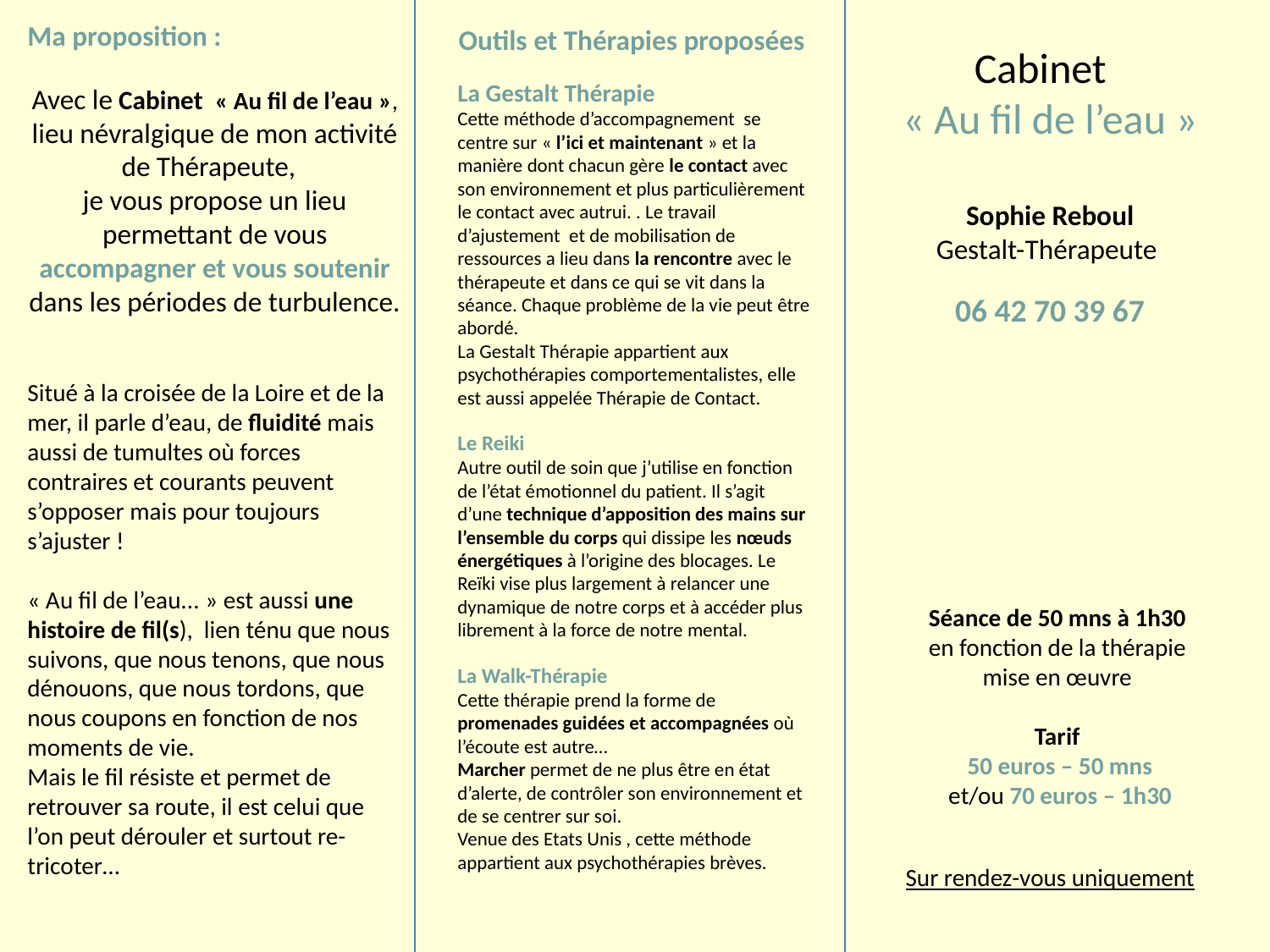

Outils et Thérapies proposées
La Gestalt Thérapie
Cette méthode d’accompagnement  se centre sur « l’ici et maintenant » et la manière dont chacun gère le contact avec son environnement et plus particulièrement le contact avec autrui. . Le travail  d’ajustement  et de mobilisation de ressources a lieu dans la rencontre avec le thérapeute et dans ce qui se vit dans la séance. Chaque problème de la vie peut être abordé.
La Gestalt Thérapie appartient aux psychothérapies comportementalistes, elle est aussi appelée Thérapie de Contact.

Le Reiki
Autre outil de soin que j’utilise en fonction de l’état émotionnel du patient. Il s’agit d’une technique d’apposition des mains sur l’ensemble du corps qui dissipe les nœuds énergétiques à l’origine des blocages. Le Reïki vise plus largement à relancer une dynamique de notre corps et à accéder plus librement à la force de notre mental.
La Walk-Thérapie 
Cette thérapie prend la forme de promenades guidées et accompagnées où l’écoute est autre…
Marcher permet de ne plus être en état d’alerte, de contrôler son environnement et de se centrer sur soi.
Venue des Etats Unis , cette méthode appartient aux psychothérapies brèves.
Ma proposition :
Avec le Cabinet  « Au fil de l’eau », lieu névralgique de mon activité de Thérapeute,
je vous propose un lieu permettant de vous accompagner et vous soutenir dans les périodes de turbulence.

Situé à la croisée de la Loire et de la mer, il parle d’eau, de fluidité mais aussi de tumultes où forces contraires et courants peuvent s’opposer mais pour toujours s’ajuster !
« Au fil de l’eau... » est aussi une histoire de fil(s),  lien ténu que nous suivons, que nous tenons, que nous dénouons, que nous tordons, que nous coupons en fonction de nos moments de vie.
Mais le fil résiste et permet de retrouver sa route, il est celui que l’on peut dérouler et surtout re-tricoter…

Cabinet
« Au fil de l’eau »
Sophie Reboul
Gestalt-Thérapeute
06 42 70 39 67

Séance de 50 mns à 1h30
en fonction de la thérapie
mise en œuvre

Tarif 
 50 euros – 50 mns
et/ou 70 euros – 1h30
Sur rendez-vous uniquement